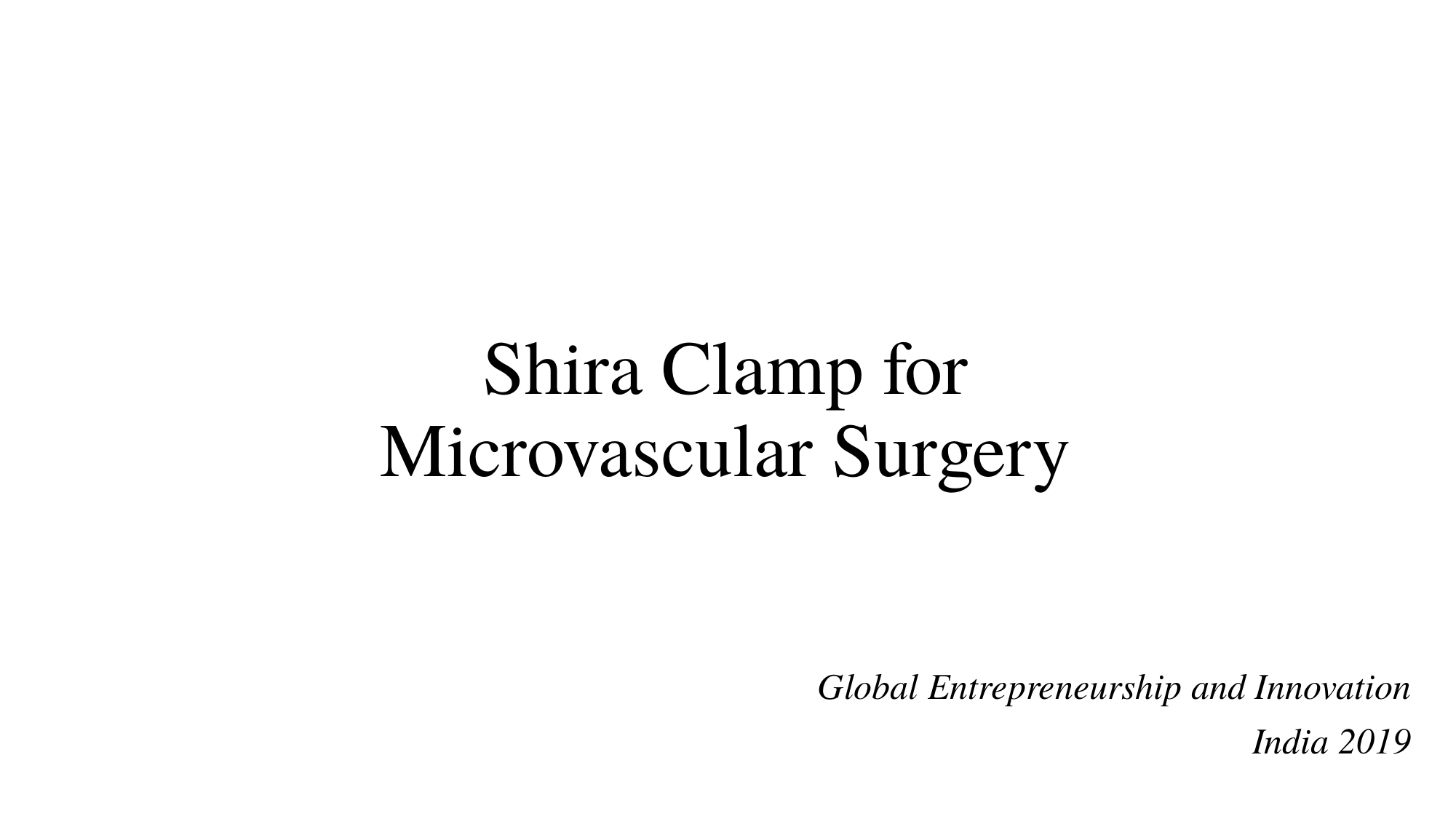

# Shira Clamp for Microvascular Surgery
Global Entrepreneurship and Innovation
India 2019